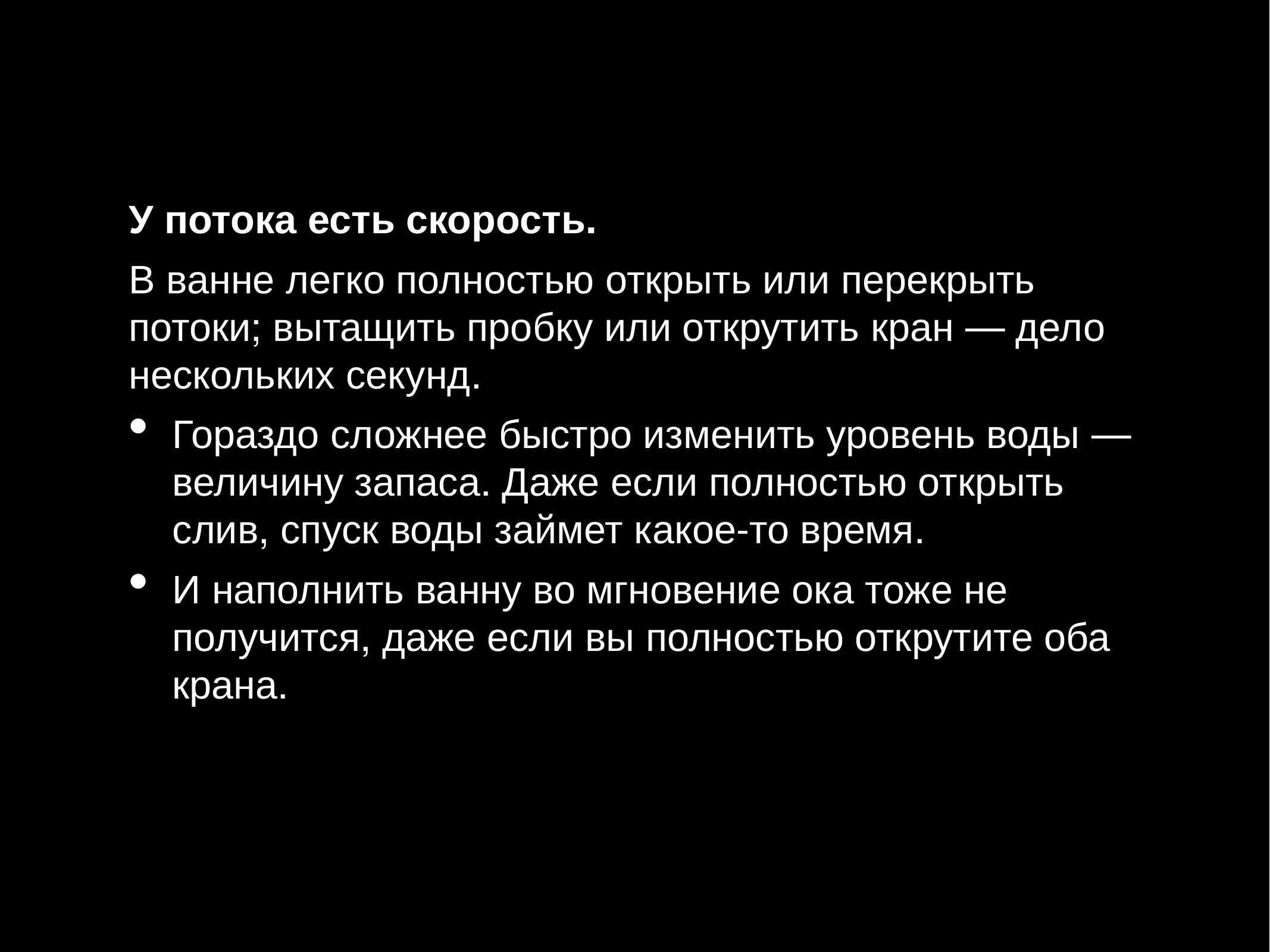

38
У потока есть скорость.
В ванне легко полностью открыть или перекрыть потоки; вытащить пробку или открутить кран — дело нескольких секунд.
Гораздо сложнее быстро изменить уровень воды — величину запаса. Даже если полностью открыть слив, спуск воды займет какое-то время.
И наполнить ванну во мгновение ока тоже не получится, даже если вы полностью открутите оба крана.